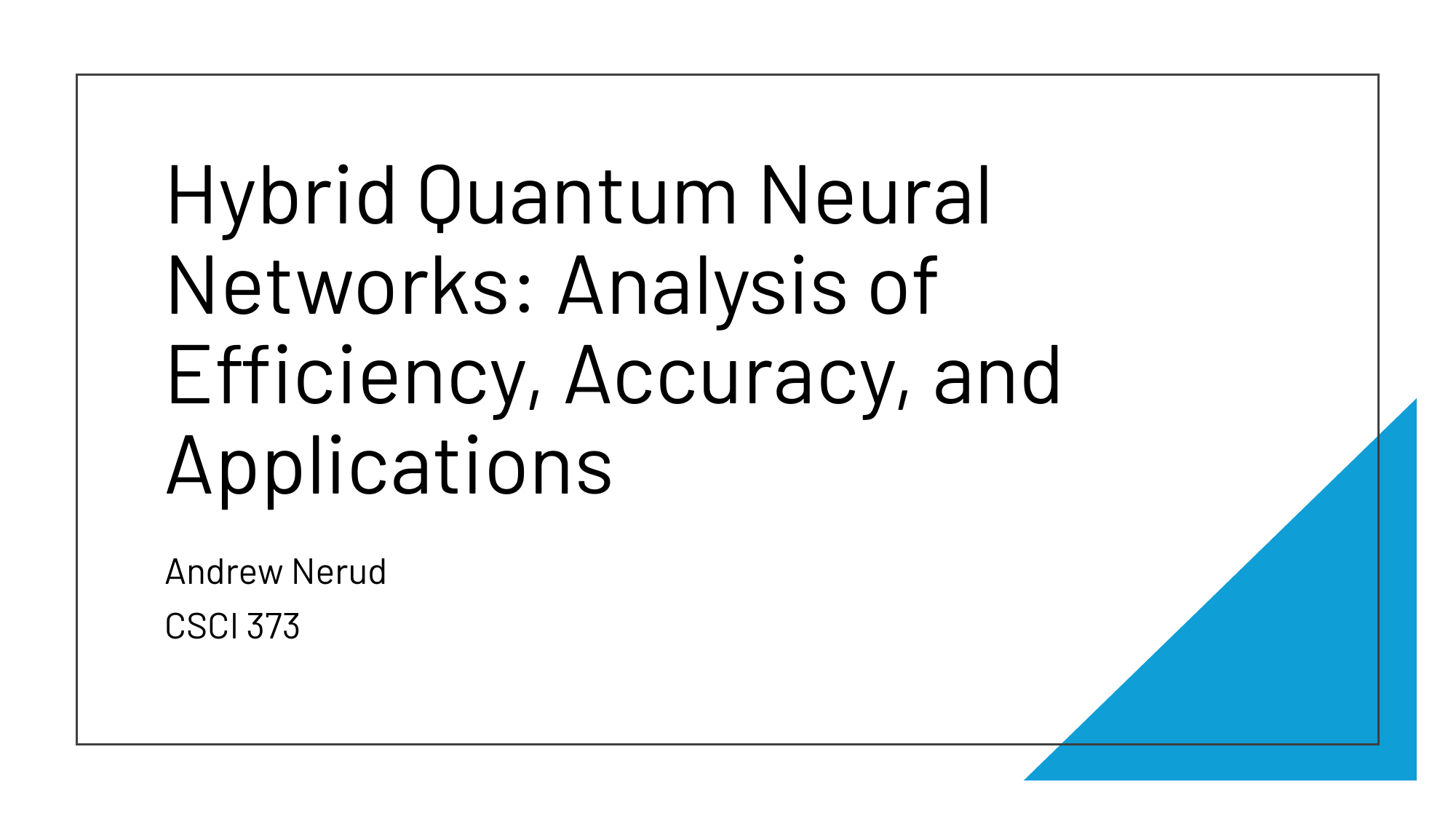

# Hybrid Quantum Neural Networks: Analysis of Efficiency, Accuracy, and Applications

Andrew Nerud
CSCI 373